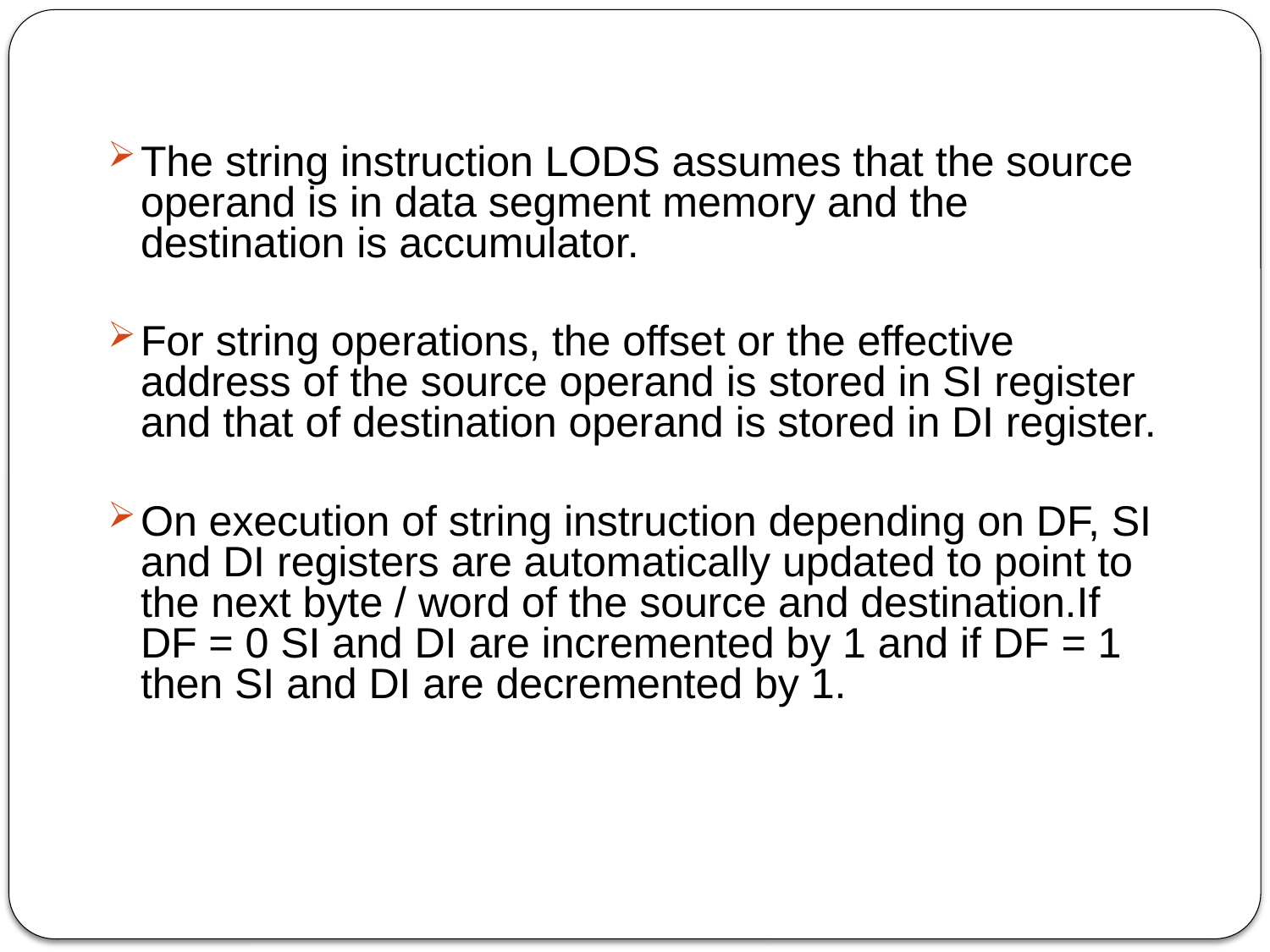

The string instruction LODS assumes that the source operand is in data segment memory and the destination is accumulator.

For string operations, the offset or the effective address of the source operand is stored in SI register and that of destination operand is stored in DI register.

On execution of string instruction depending on DF, SI and DI registers are automatically updated to point to the next byte / word of the source and destination.If DF = 0 SI and DI are incremented by 1 and if DF = 1 then SI and DI are decremented by 1.